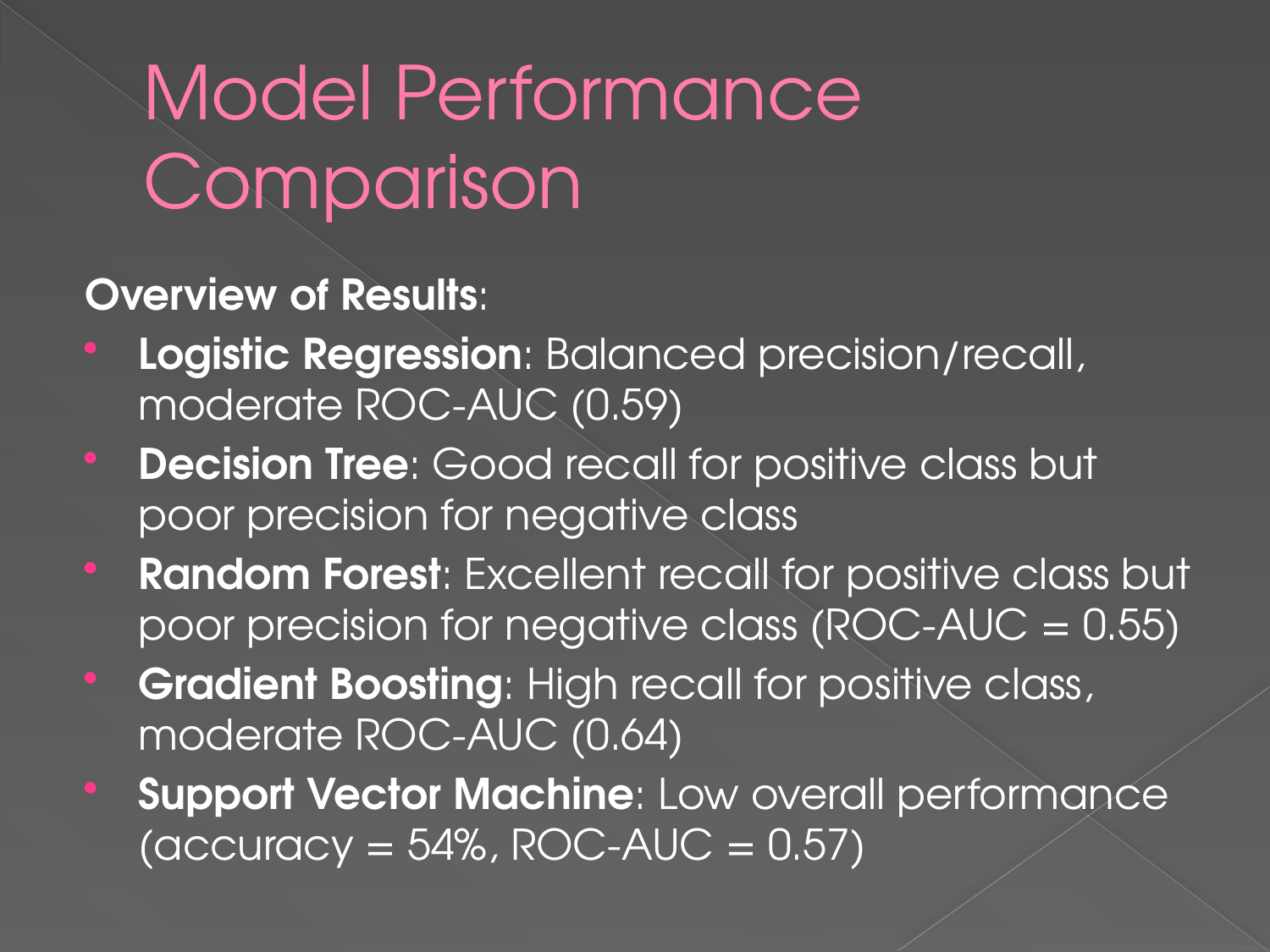

# Model Performance Comparison
Overview of Results:
Logistic Regression: Balanced precision/recall, moderate ROC-AUC (0.59)
Decision Tree: Good recall for positive class but poor precision for negative class
Random Forest: Excellent recall for positive class but poor precision for negative class (ROC-AUC = 0.55)
Gradient Boosting: High recall for positive class, moderate ROC-AUC (0.64)
Support Vector Machine: Low overall performance (accuracy = 54%, ROC-AUC = 0.57)